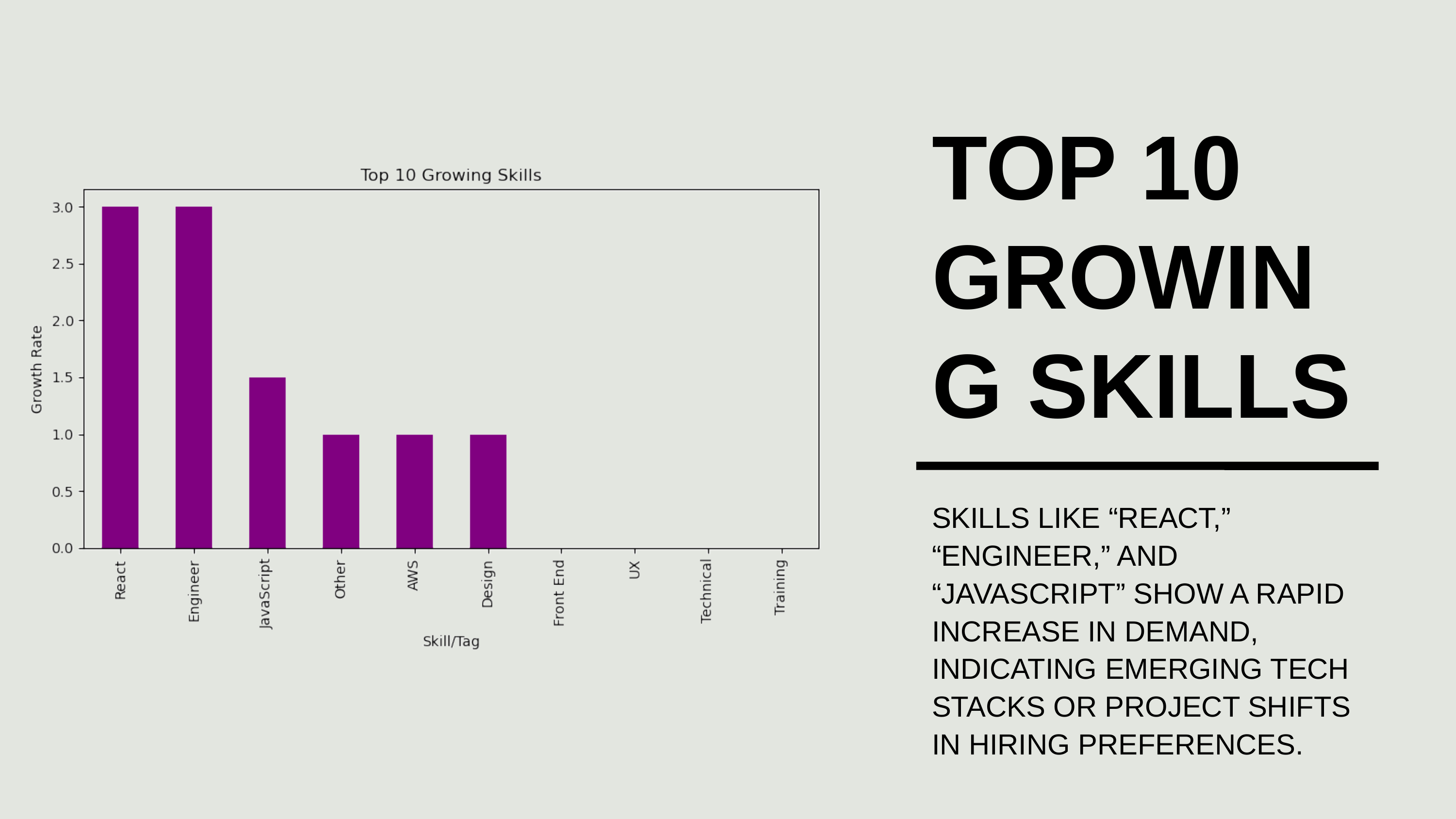

TOP 10 GROWING SKILLS

SKILLS LIKE “REACT,” “ENGINEER,” AND “JAVASCRIPT” SHOW A RAPID INCREASE IN DEMAND, INDICATING EMERGING TECH STACKS OR PROJECT SHIFTS IN HIRING PREFERENCES.